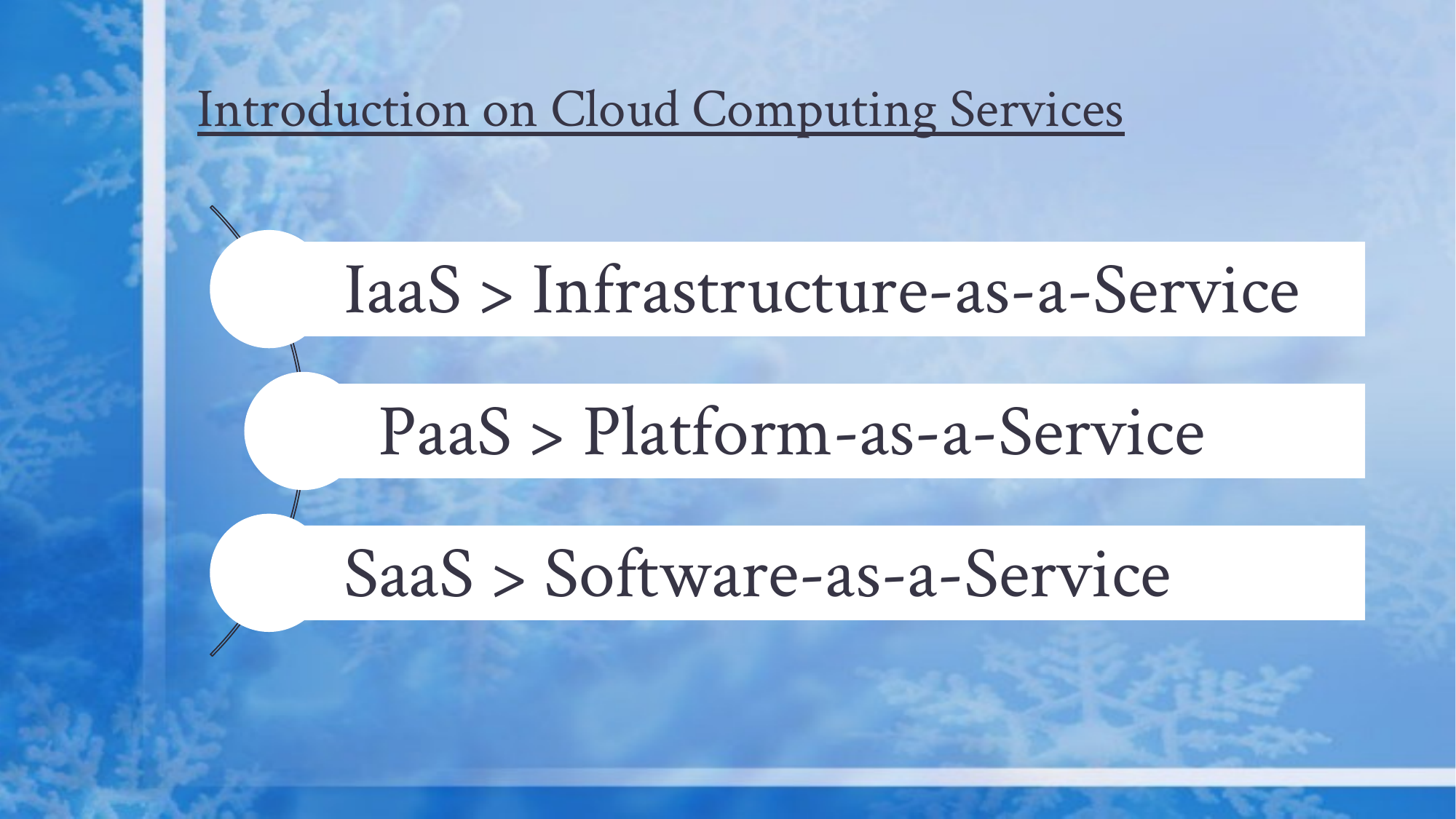

# Introduction on Cloud Computing Services
IaaS > Infrastructure-as-a-Service
PaaS > Platform-as-a-Service
SaaS > Software-as-a-Service